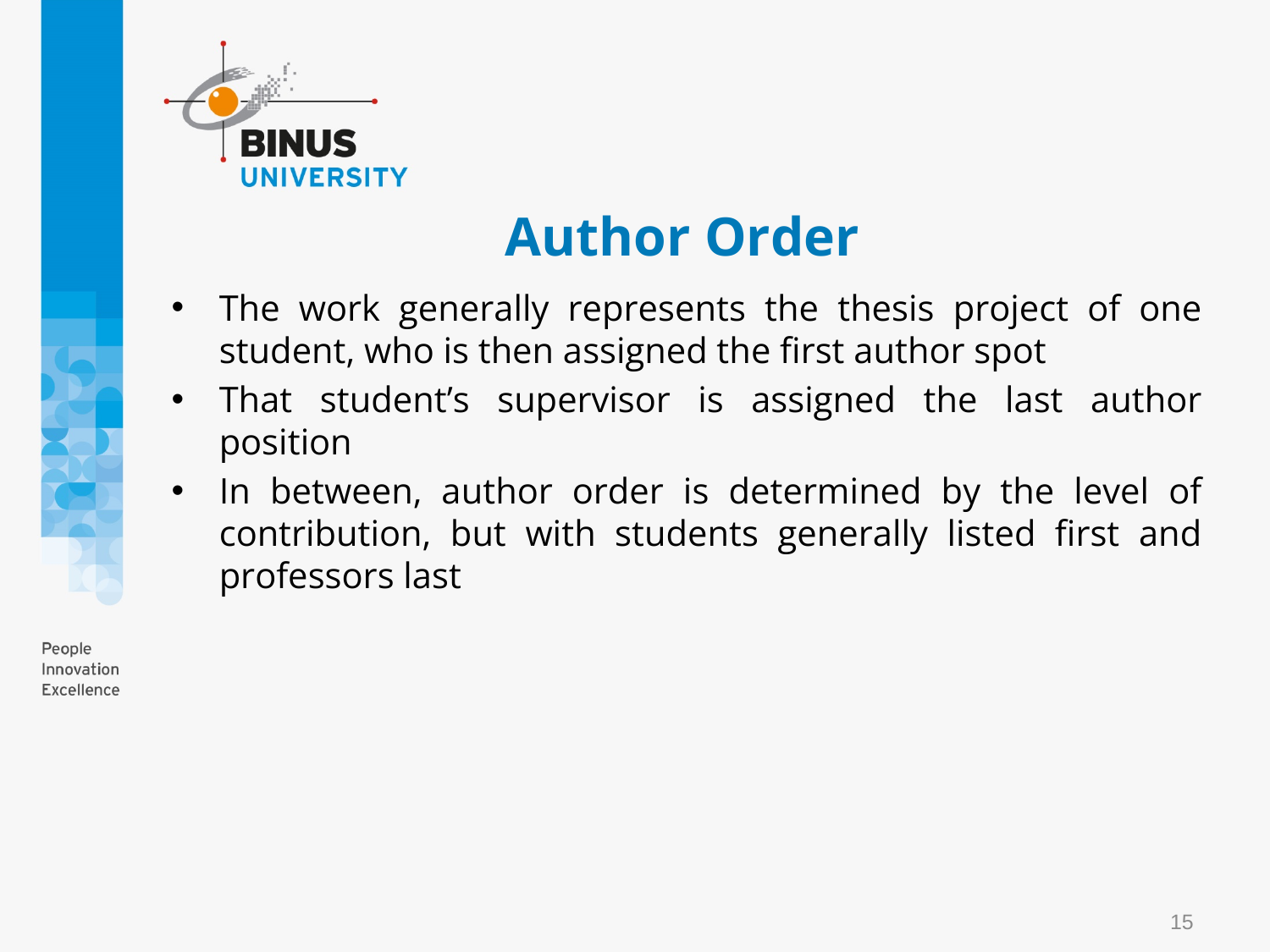

# Author Order
The work generally represents the thesis project of one student, who is then assigned the first author spot
That student’s supervisor is assigned the last author position
In between, author order is determined by the level of contribution, but with students generally listed first and professors last

15